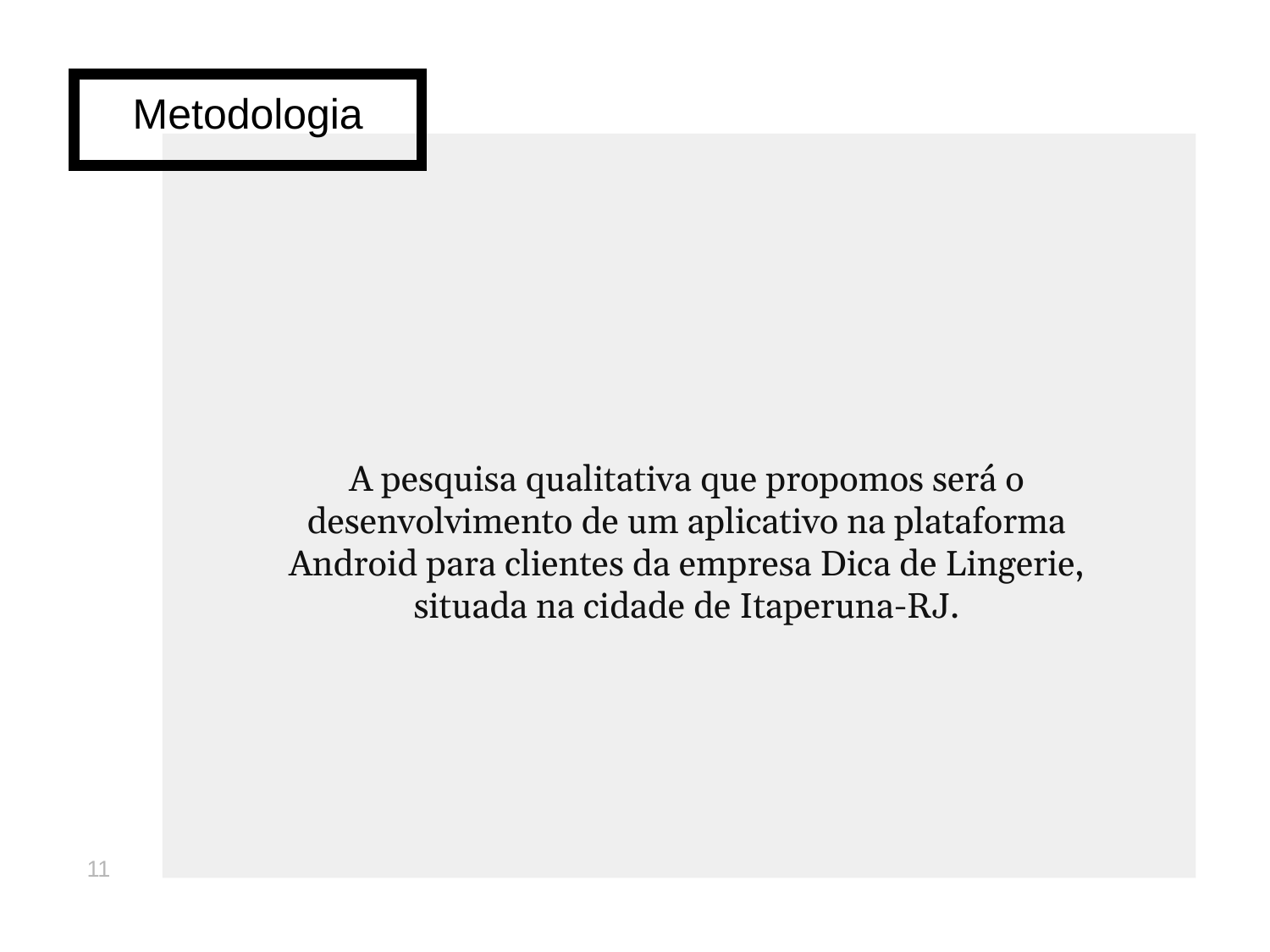

# Metodologia
A pesquisa qualitativa que propomos será o desenvolvimento de um aplicativo na plataforma Android para clientes da empresa Dica de Lingerie, situada na cidade de Itaperuna-RJ.
11